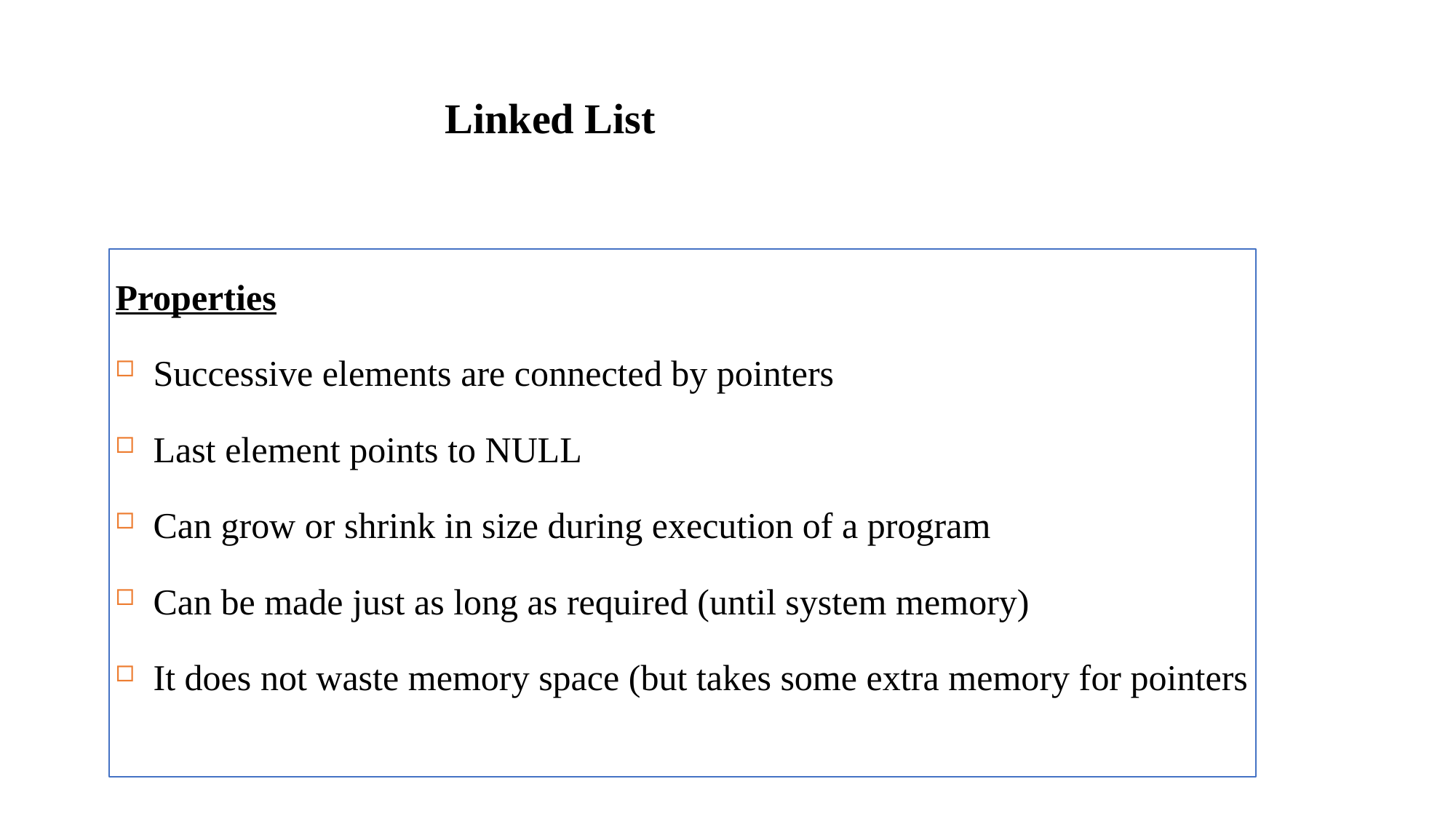

Linked List
Properties
Successive elements are connected by pointers
Last element points to NULL
Can grow or shrink in size during execution of a program
Can be made just as long as required (until system memory)
It does not waste memory space (but takes some extra memory for pointers